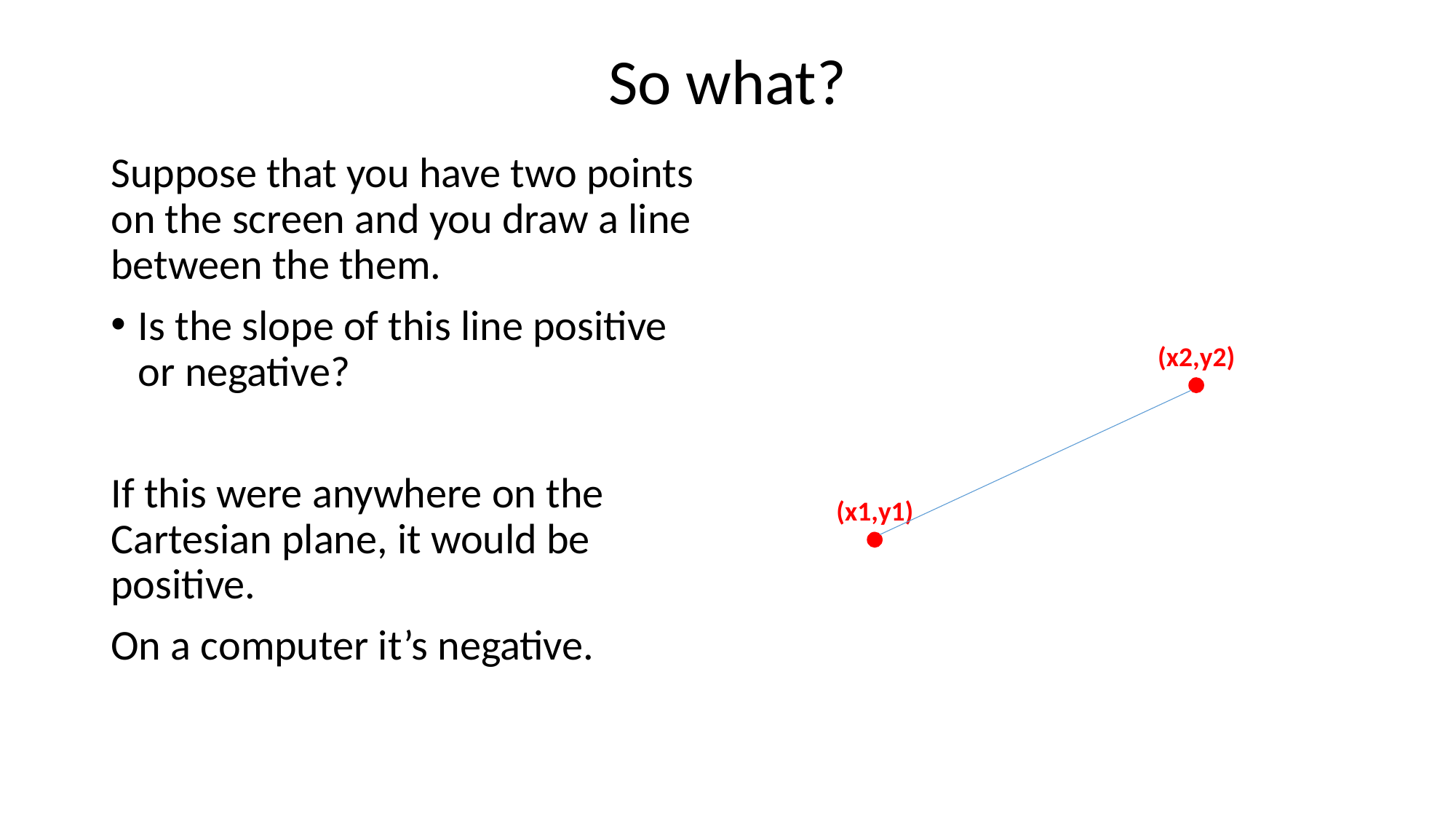

# So what?
Suppose that you have two points on the screen and you draw a line between the them.
Is the slope of this line positive or negative?

If this were anywhere on the Cartesian plane, it would be positive.
On a computer it’s negative.
(x2,y2)

(x1,y1)